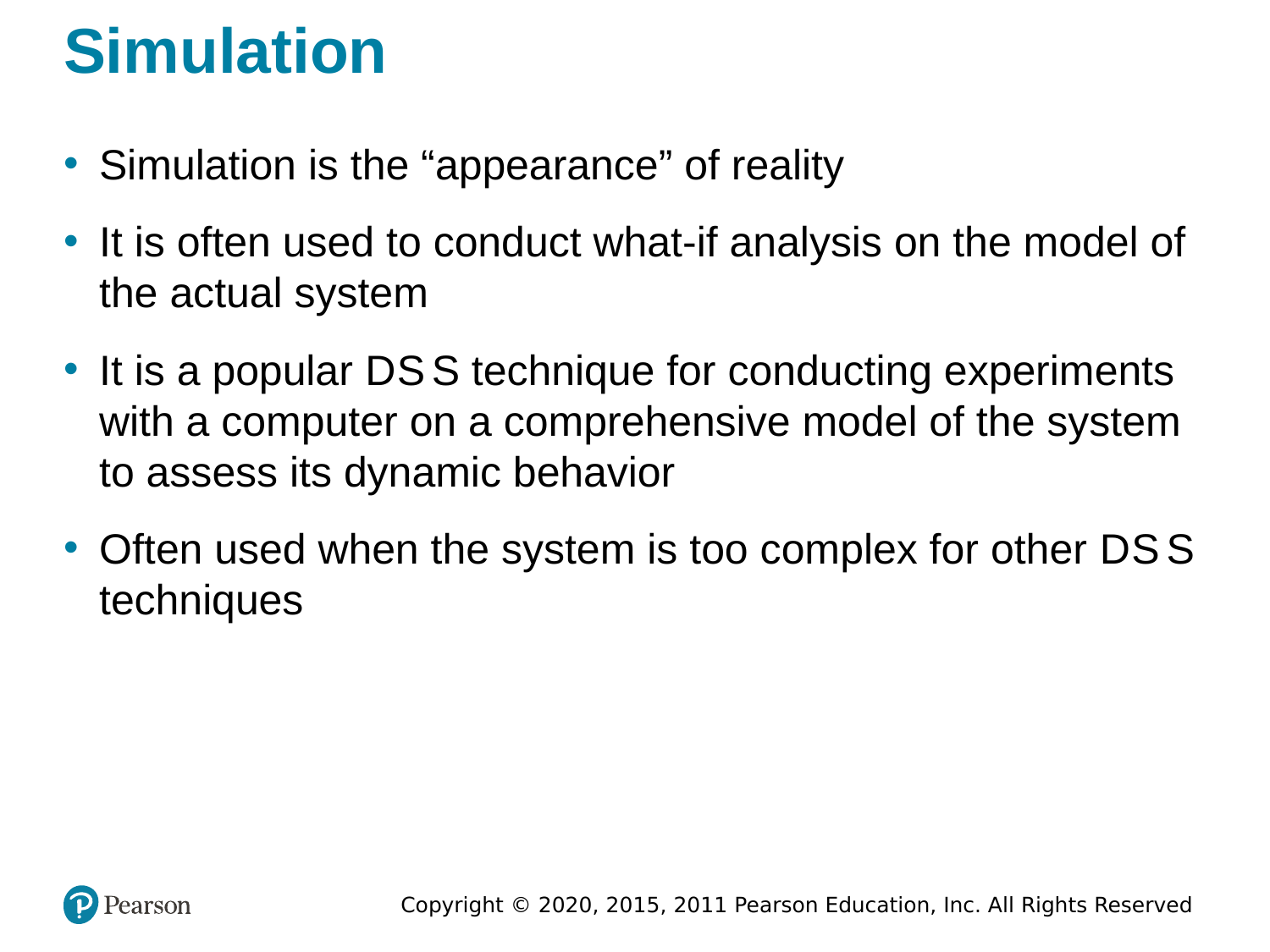

# Simulation
Simulation is the “appearance” of reality
It is often used to conduct what-if analysis on the model of the actual system
It is a popular D S S technique for conducting experiments with a computer on a comprehensive model of the system to assess its dynamic behavior
Often used when the system is too complex for other D S S techniques